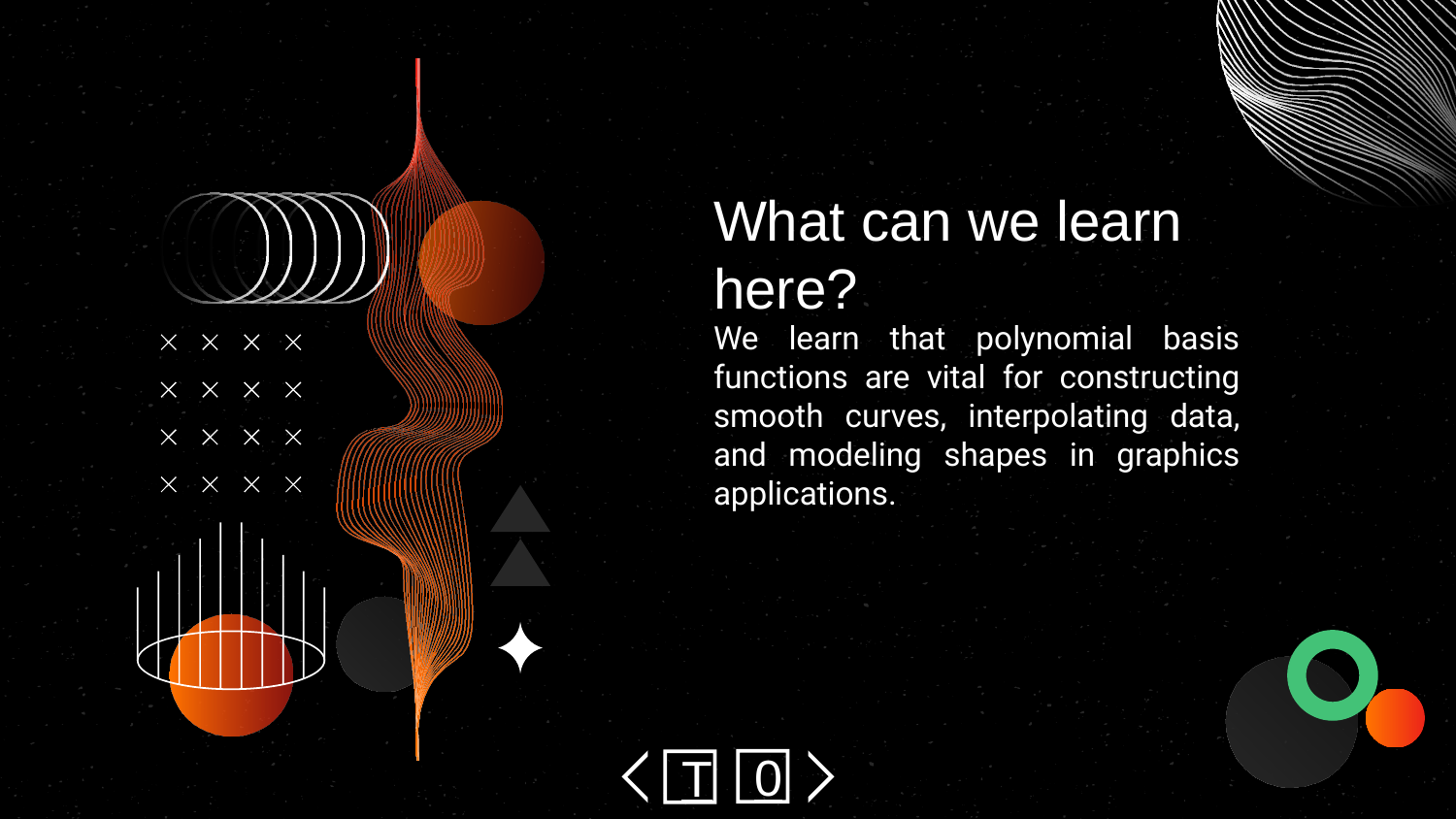

# What can we learn here?
We learn that polynomial basis functions are vital for constructing smooth curves, interpolating data, and modeling shapes in graphics applications.

0
T